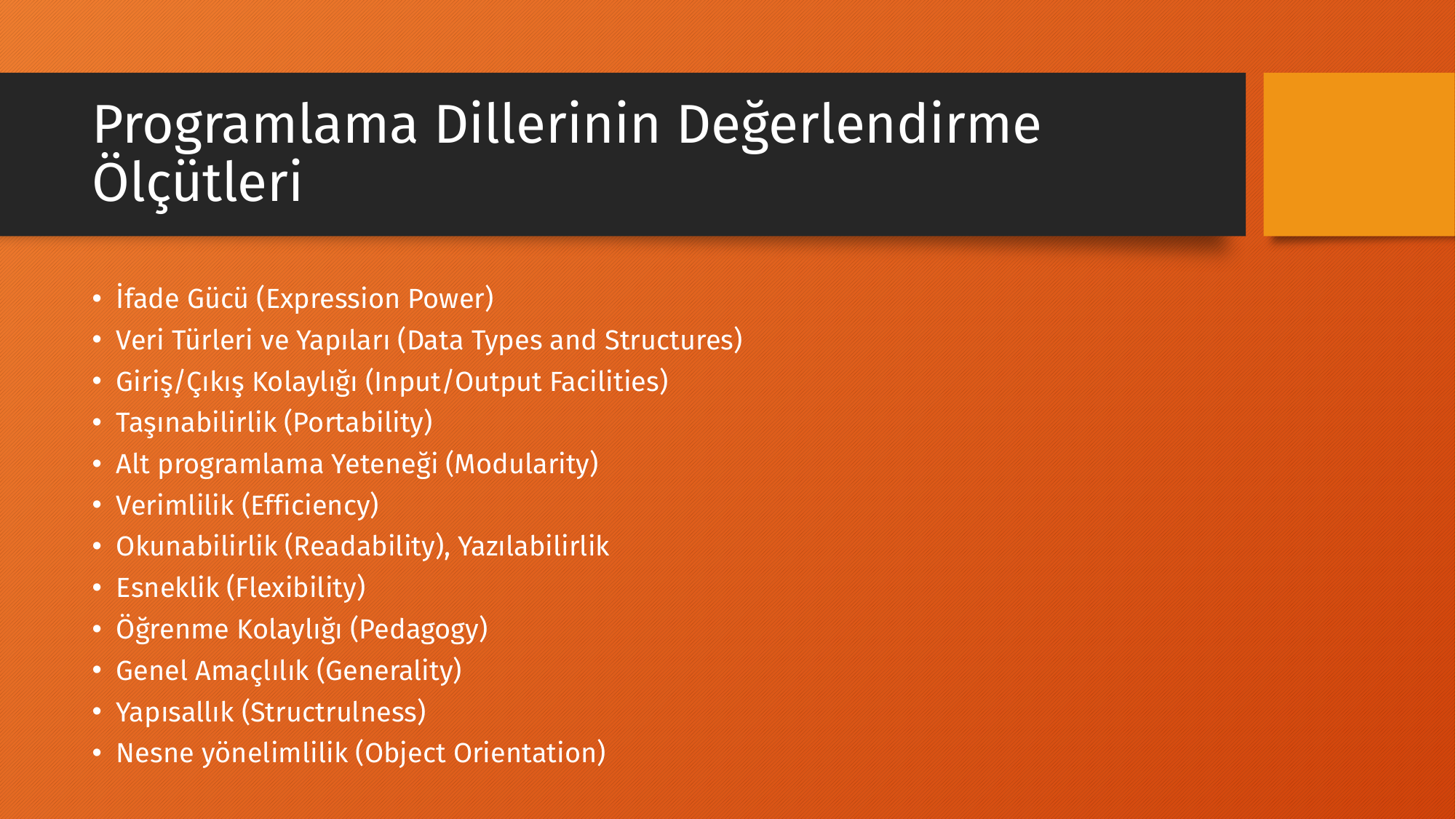

# Programlama Dillerinin Değerlendirme Ölçütleri
İfade Gücü (Expression Power)
Veri Türleri ve Yapıları (Data Types and Structures)
Giriş/Çıkış Kolaylığı (Input/Output Facilities)
Taşınabilirlik (Portability)
Alt programlama Yeteneği (Modularity)
Verimlilik (Efficiency)
Okunabilirlik (Readability), Yazılabilirlik
Esneklik (Flexibility)
Öğrenme Kolaylığı (Pedagogy)
Genel Amaçlılık (Generality)
Yapısallık (Structrulness)
Nesne yönelimlilik (Object Orientation)